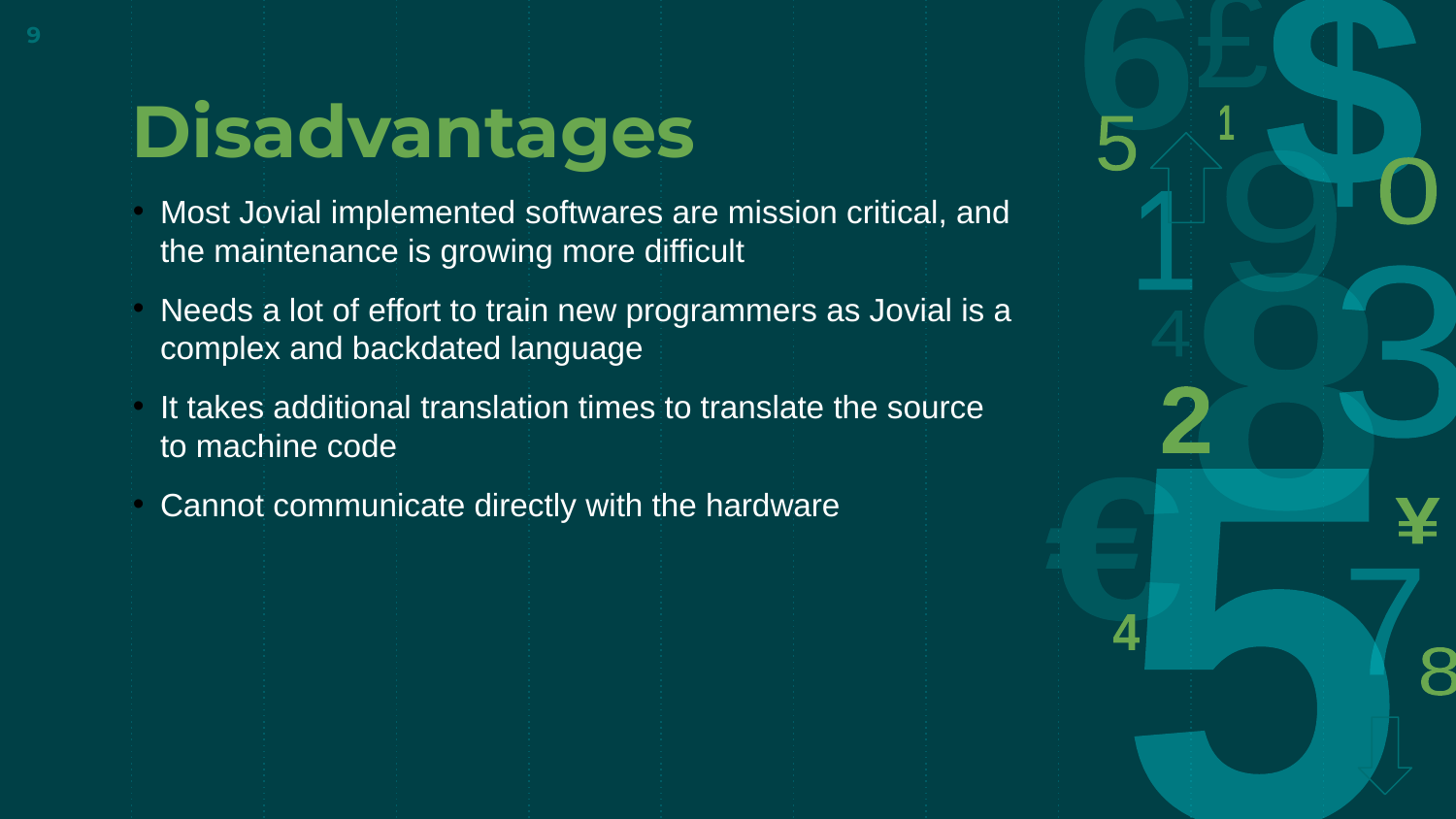

9
# Disadvantages
Most Jovial implemented softwares are mission critical, and the maintenance is growing more difficult
Needs a lot of effort to train new programmers as Jovial is a complex and backdated language
It takes additional translation times to translate the source to machine code
Cannot communicate directly with the hardware